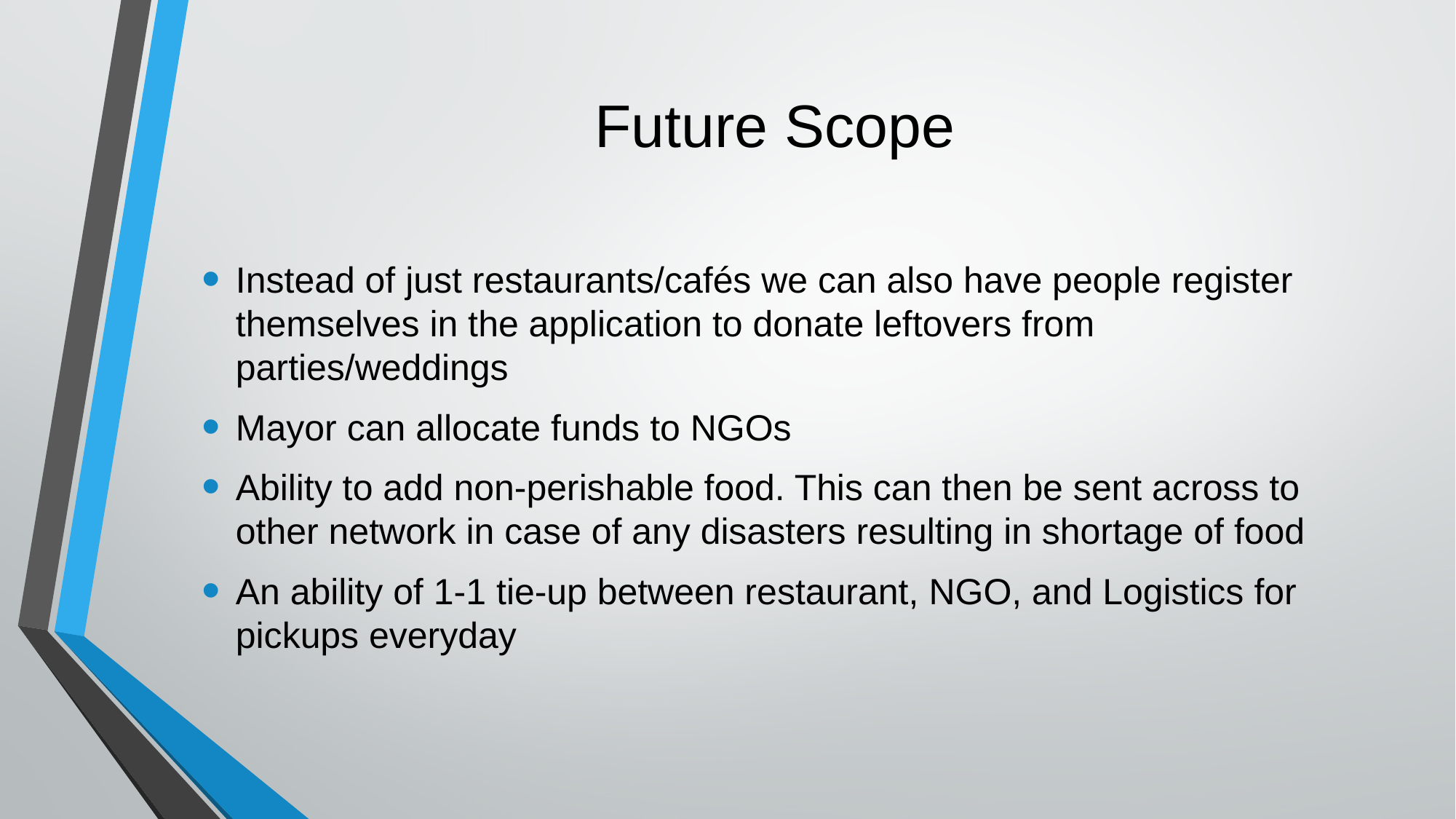

# Future Scope
Instead of just restaurants/cafés we can also have people register themselves in the application to donate leftovers from parties/weddings
Mayor can allocate funds to NGOs
Ability to add non-perishable food. This can then be sent across to other network in case of any disasters resulting in shortage of food
An ability of 1-1 tie-up between restaurant, NGO, and Logistics for pickups everyday